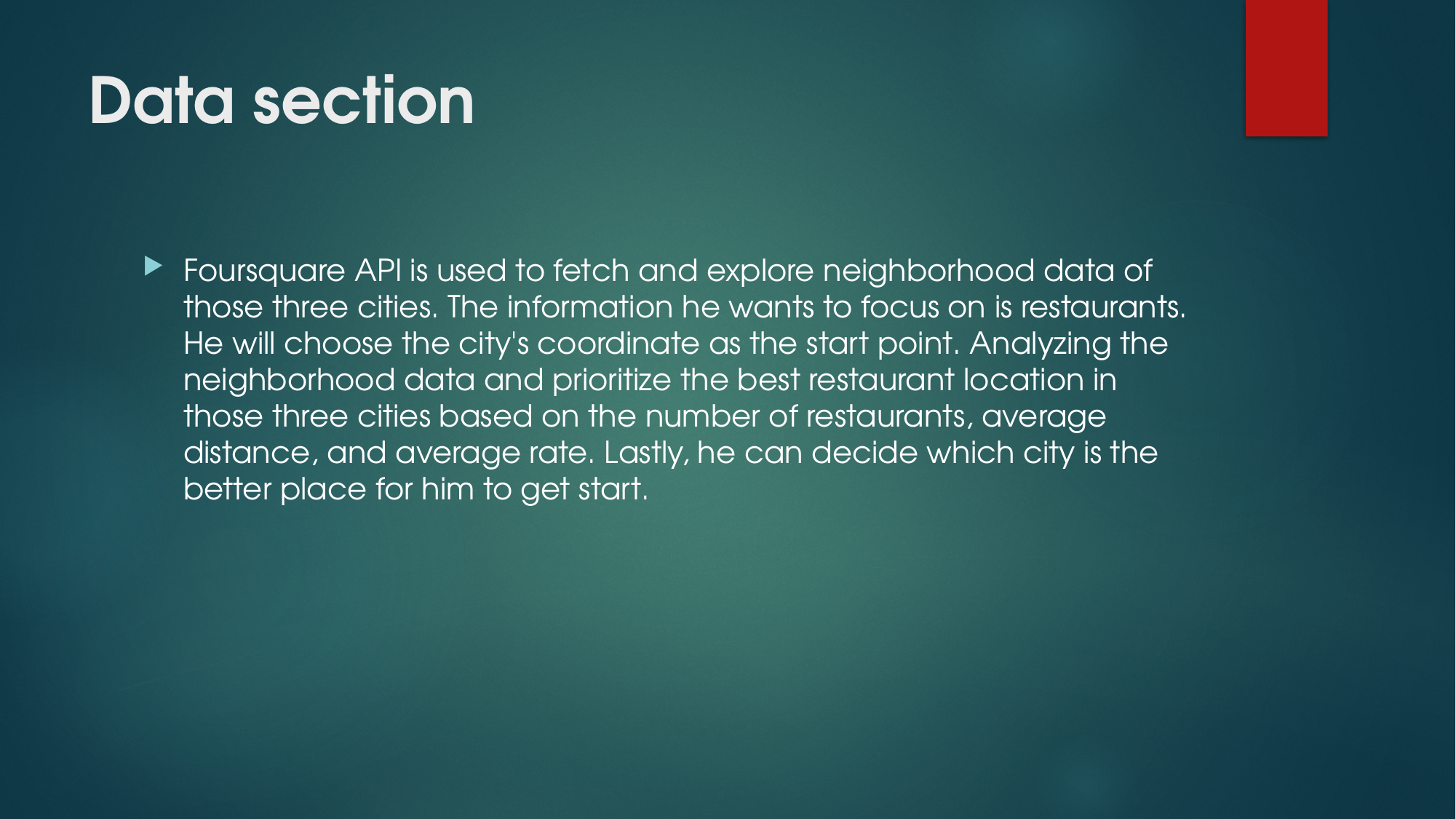

# Data section
Foursquare API is used to fetch and explore neighborhood data of those three cities. The information he wants to focus on is restaurants. He will choose the city's coordinate as the start point. Analyzing the neighborhood data and prioritize the best restaurant location in those three cities based on the number of restaurants, average distance, and average rate. Lastly, he can decide which city is the better place for him to get start.